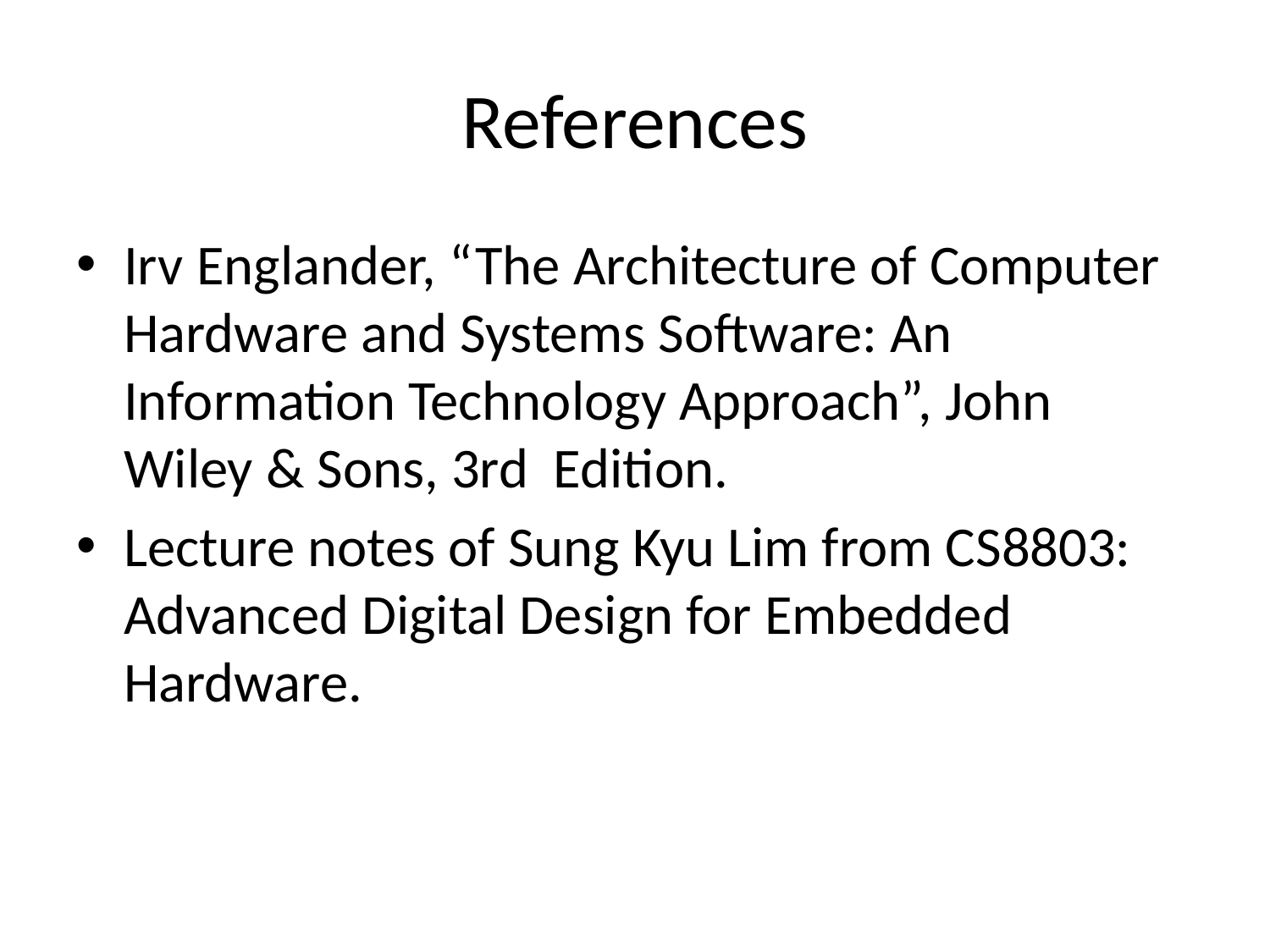

# References
Irv Englander, “The Architecture of Computer Hardware and Systems Software: An Information Technology Approach”, John Wiley & Sons, 3rd  Edition.
Lecture notes of Sung Kyu Lim from CS8803: Advanced Digital Design for Embedded Hardware.